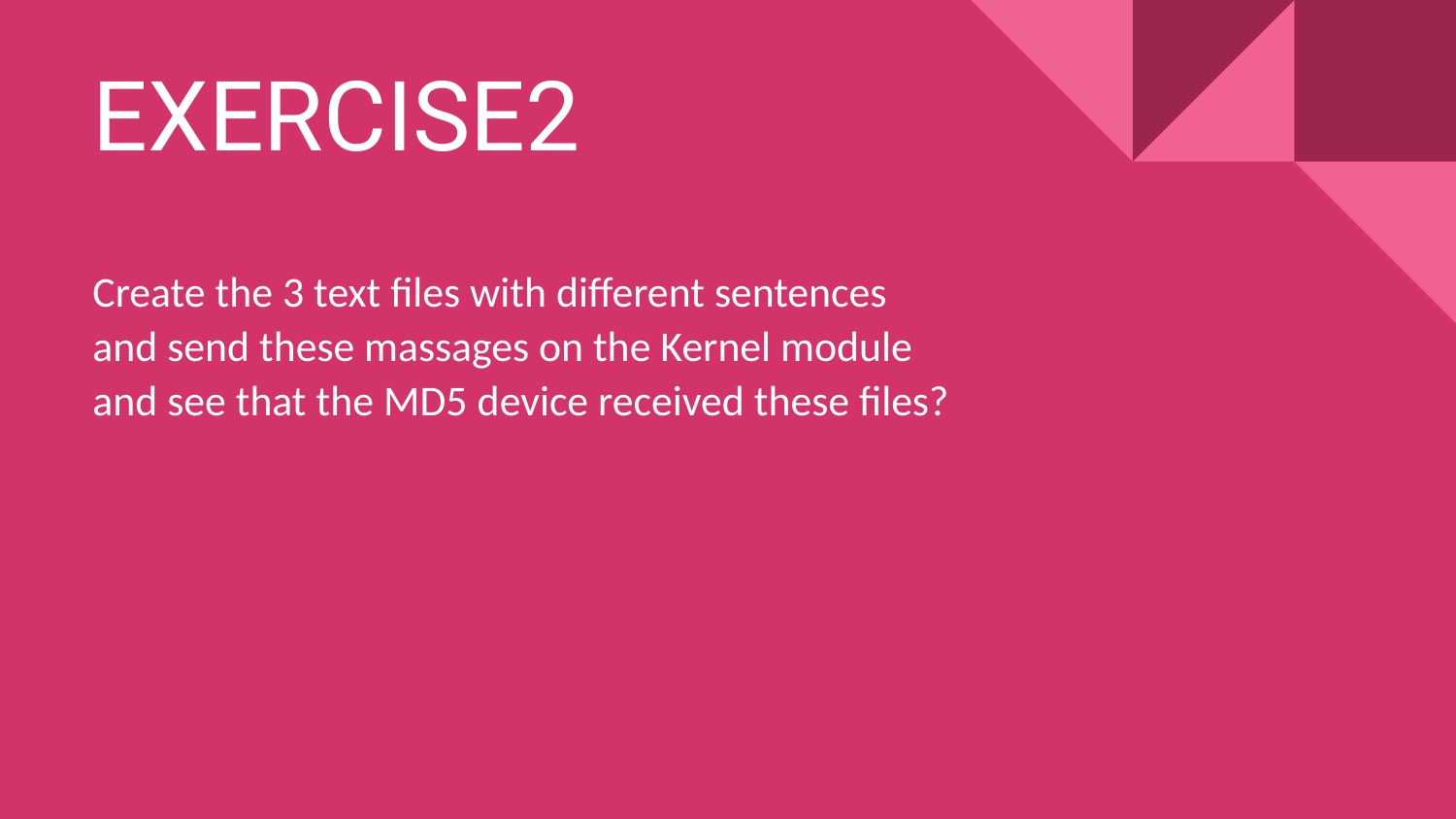

EXERCISE2
# Create the 3 text files with different sentences and send these massages on the Kernel module and see that the MD5 device received these files?